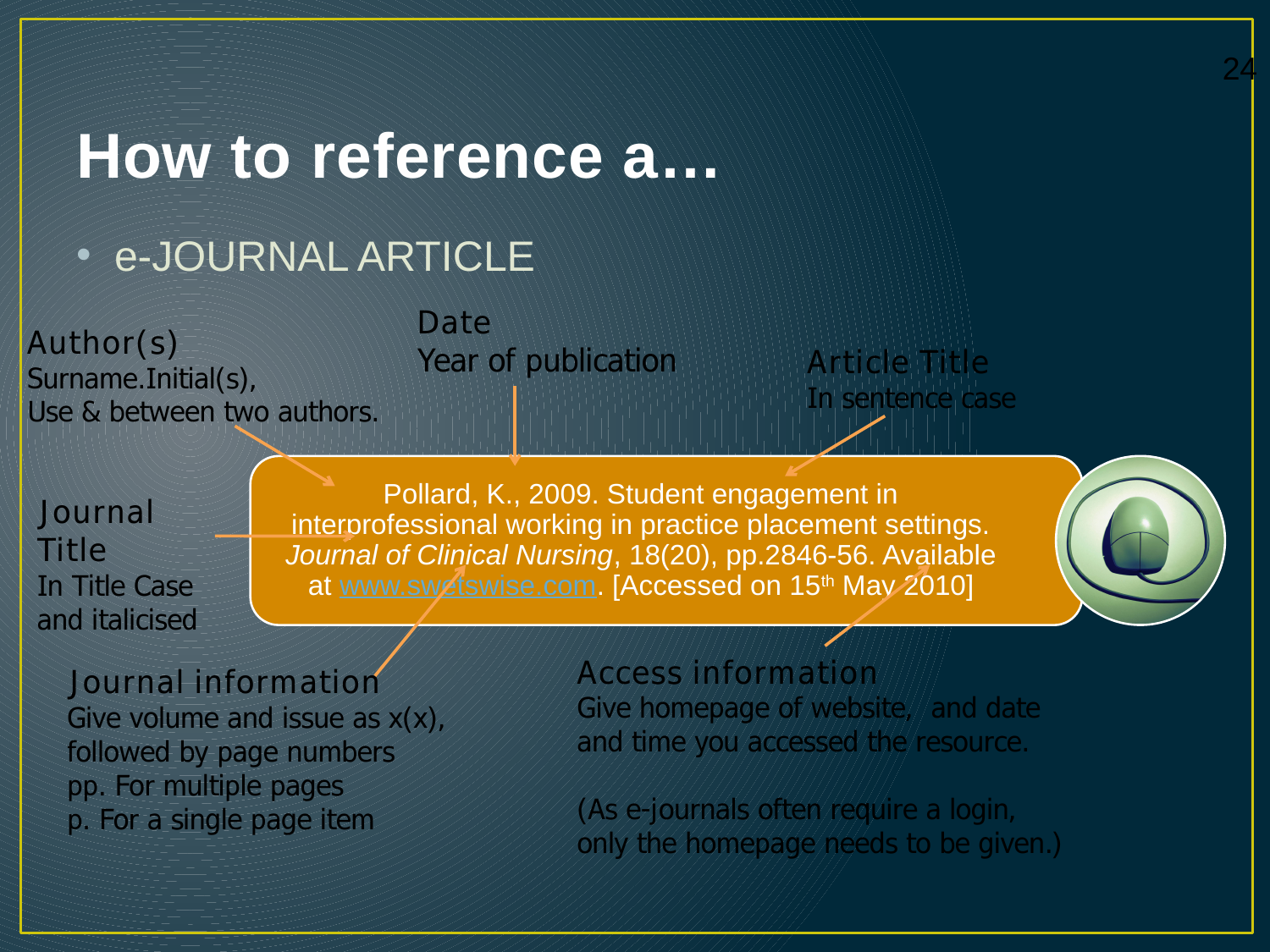

# How to reference a…
e-JOURNAL ARTICLE

Date
Year of publication
Author(s)
Surname.Initial(s),
Use & between two authors.
Article Title
In sentence case
Pollard, K., 2009. Student engagement in interprofessional working in practice placement settings. Journal of Clinical Nursing, 18(20), pp.2846-56. Available at www.swetswise.com. [Accessed on 15th May 2010]
Journal Title
In Title Case and italicised
Access information
Give homepage of website,  and date and time you accessed the resource.

(As e-journals often require a login, only the homepage needs to be given.)

Journal information
Give volume and issue as x(x), followed by page numbers
pp. For multiple pages
p. For a single page item